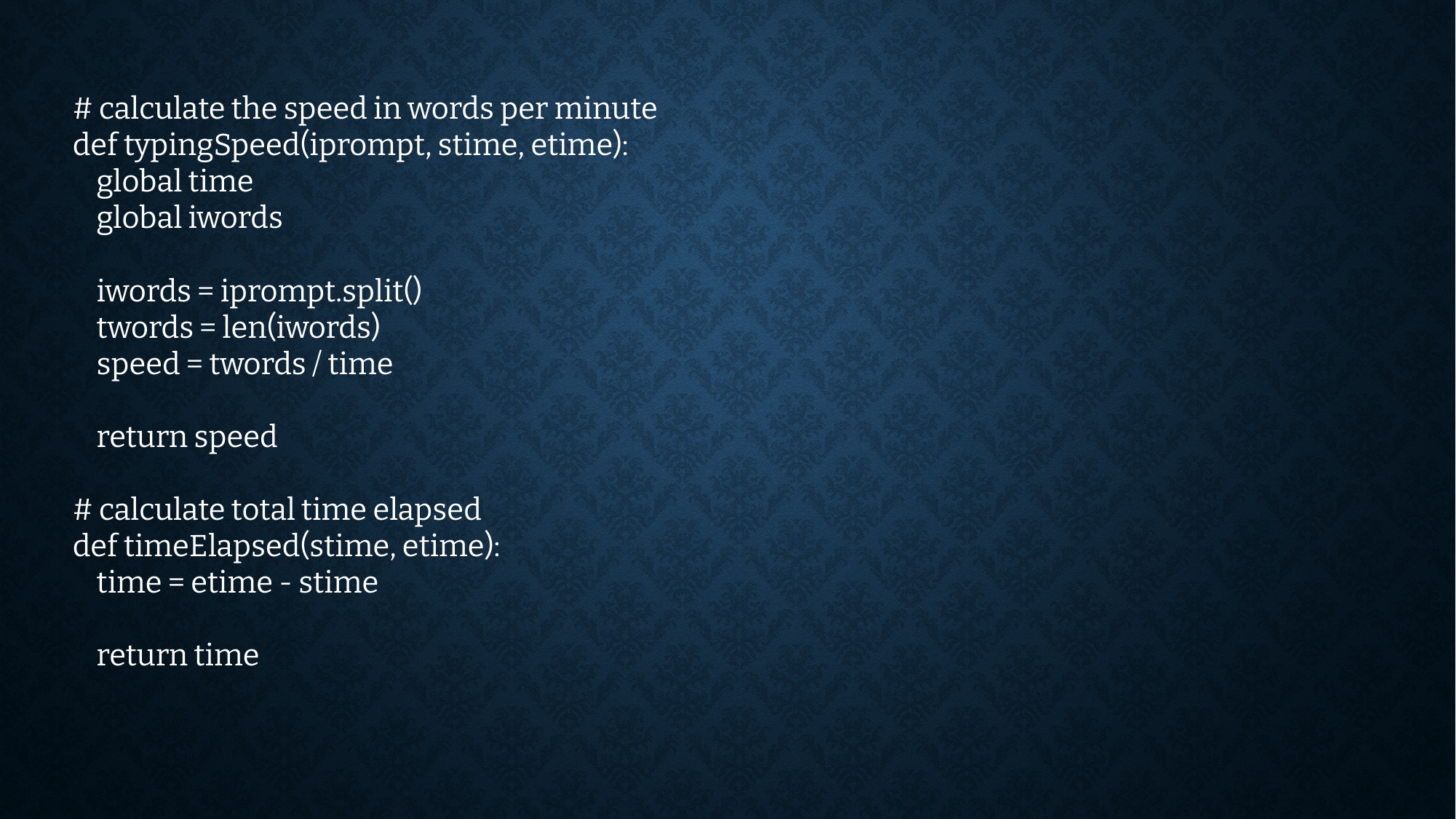

# calculate the speed in words per minute def typingSpeed(iprompt, stime, etime): global time global iwords iwords = iprompt.split() twords = len(iwords) speed = twords / time return speed # calculate total time elapsed def timeElapsed(stime, etime): time = etime - stime return time